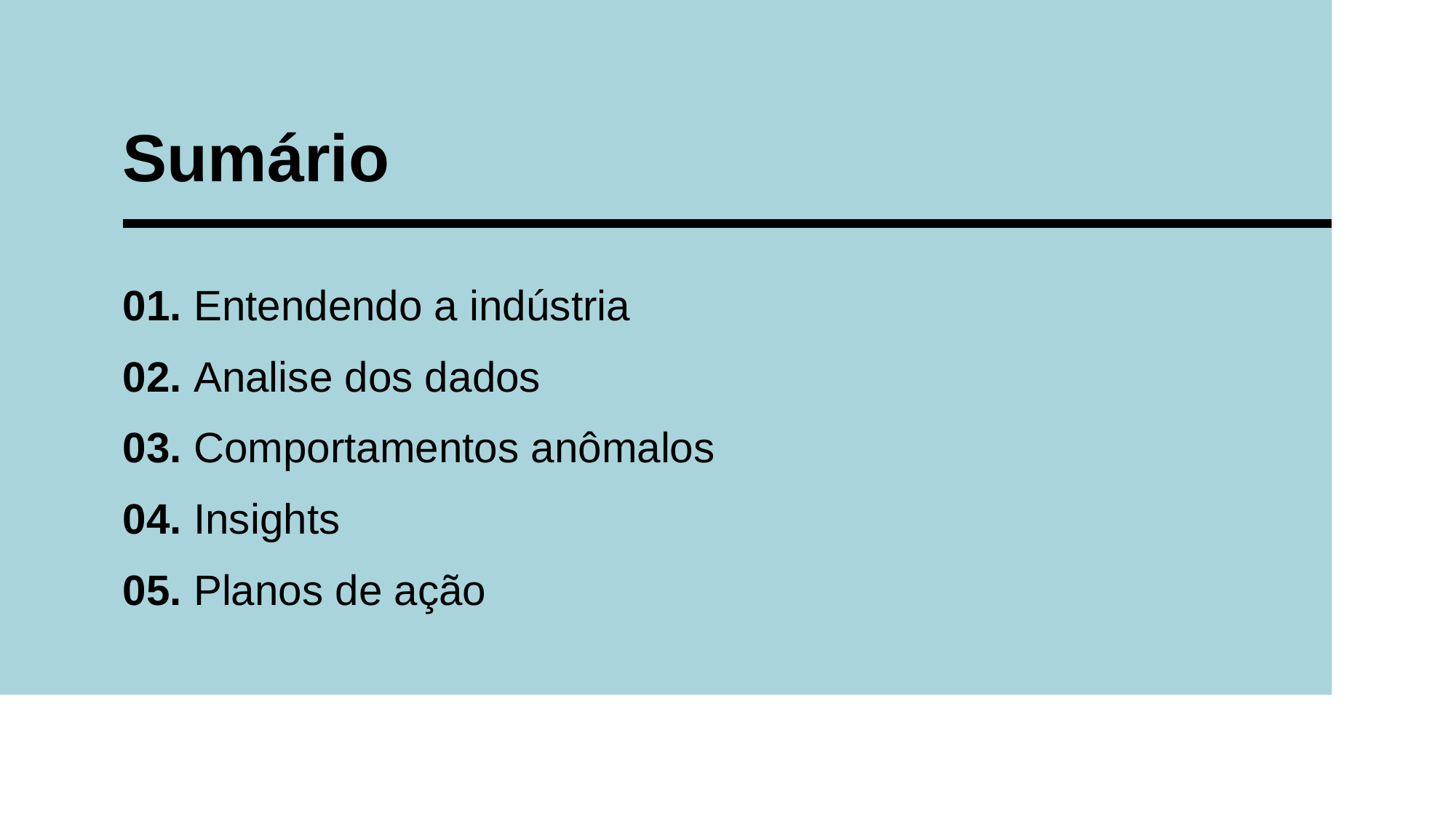

# Sumário
01. Entendendo a indústria
02. Analise dos dados
03. Comportamentos anômalos
04. Insights
05. Planos de ação